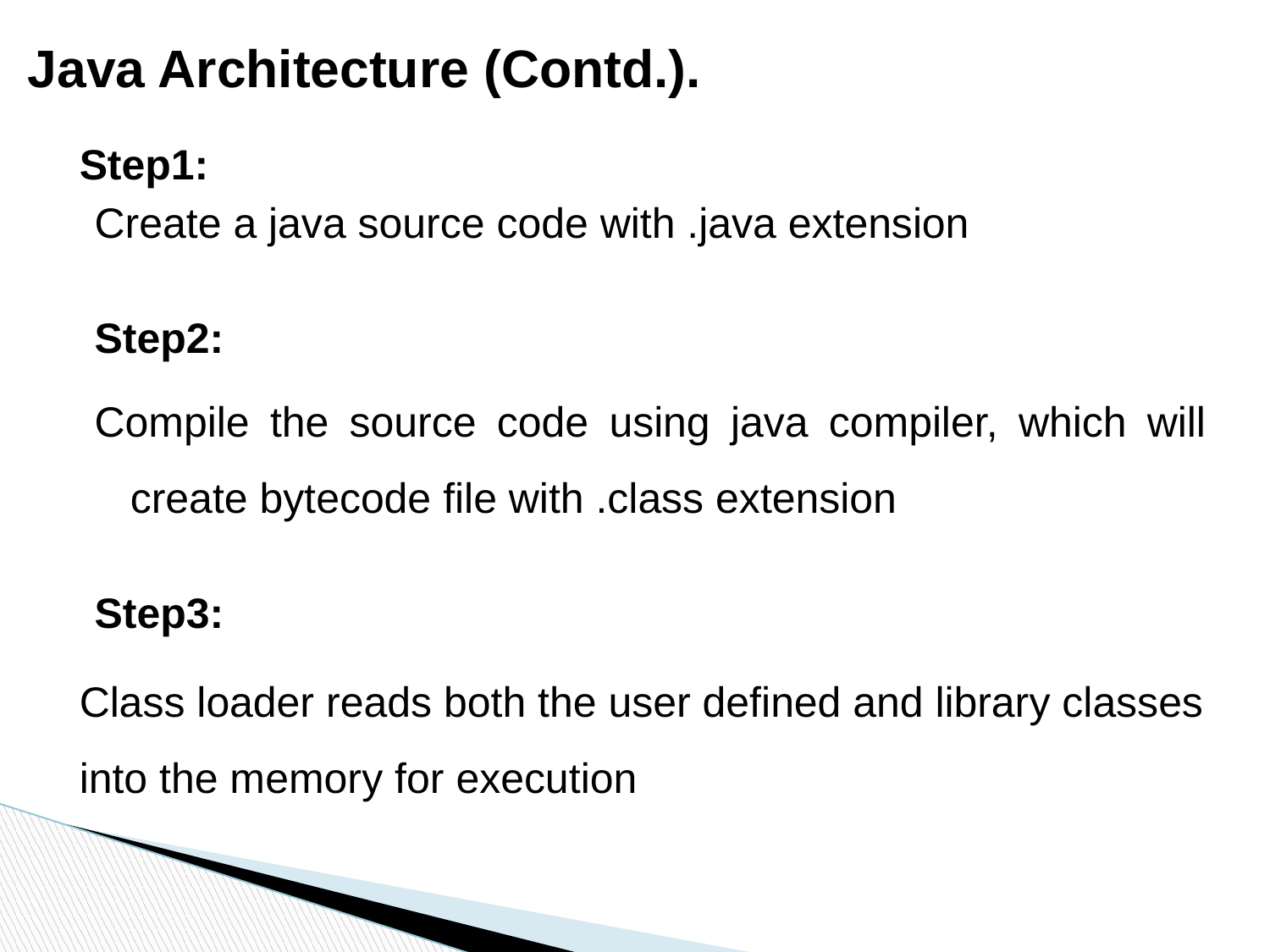

Java Architecture (Contd.).
Step1:
Create a java source code with .java extension

Step2:
Compile the source code using java compiler, which will create bytecode file with .class extension

Step3:
Class loader reads both the user defined and library classes into the memory for execution